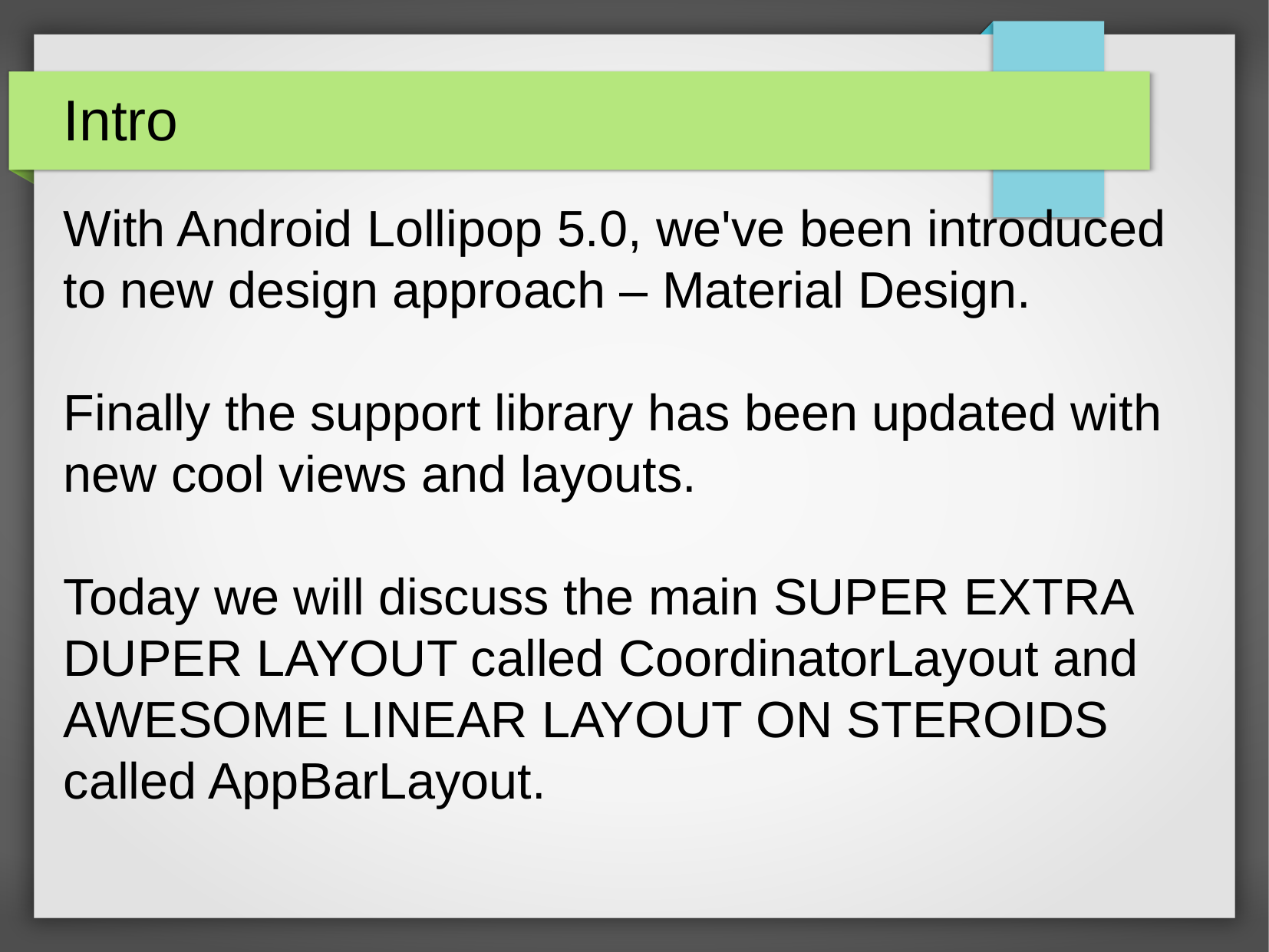

Intro
With Android Lollipop 5.0, we've been introduced to new design approach – Material Design.

Finally the support library has been updated with new cool views and layouts.

Today we will discuss the main SUPER EXTRA DUPER LAYOUT called CoordinatorLayout and AWESOME LINEAR LAYOUT ON STEROIDS called AppBarLayout.